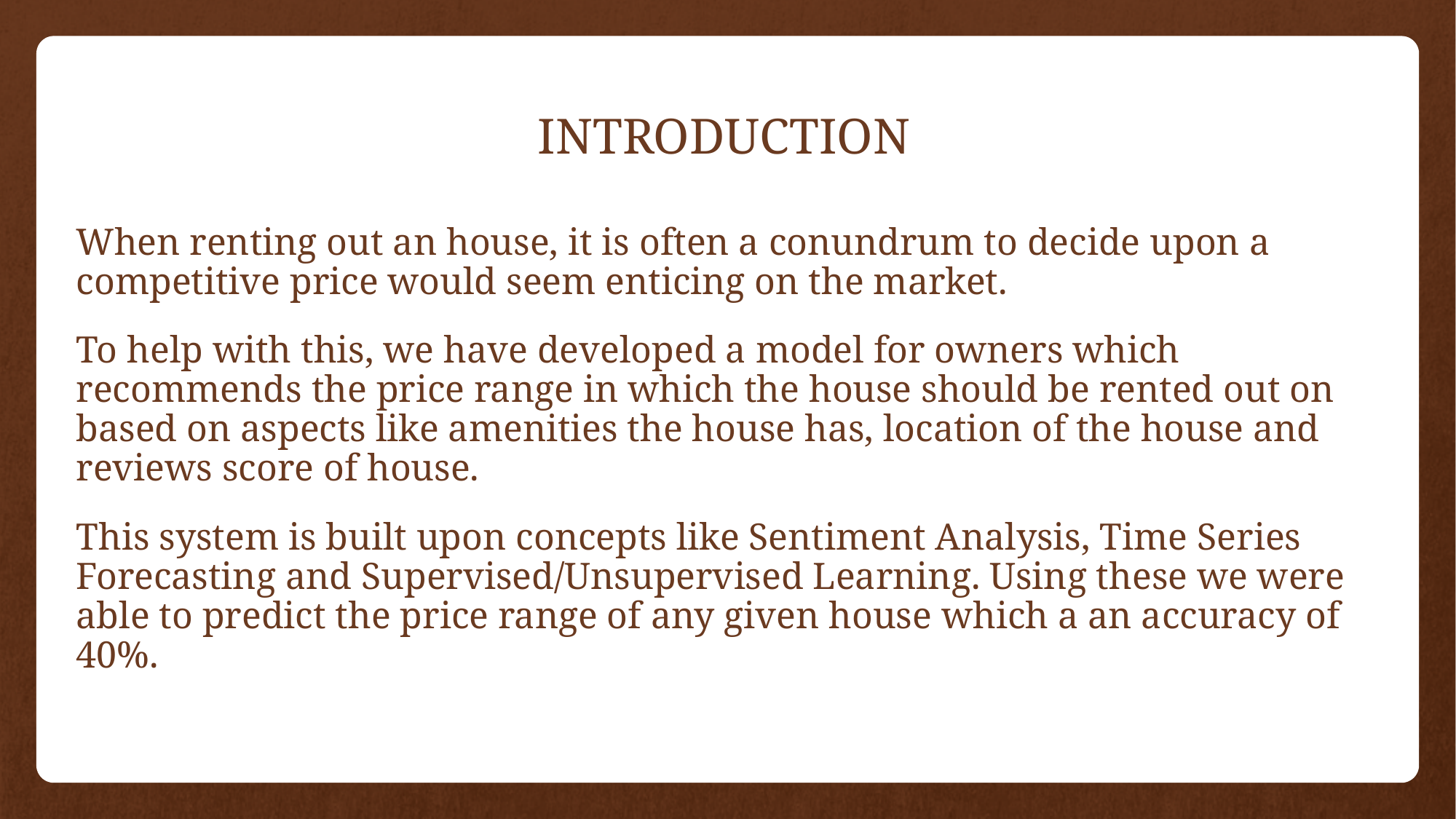

INTRODUCTION
When renting out an house, it is often a conundrum to decide upon a competitive price would seem enticing on the market.

To help with this, we have developed a model for owners which recommends the price range in which the house should be rented out on based on aspects like amenities the house has, location of the house and reviews score of house.

This system is built upon concepts like Sentiment Analysis, Time Series Forecasting and Supervised/Unsupervised Learning. Using these we were able to predict the price range of any given house which a an accuracy of 40%.